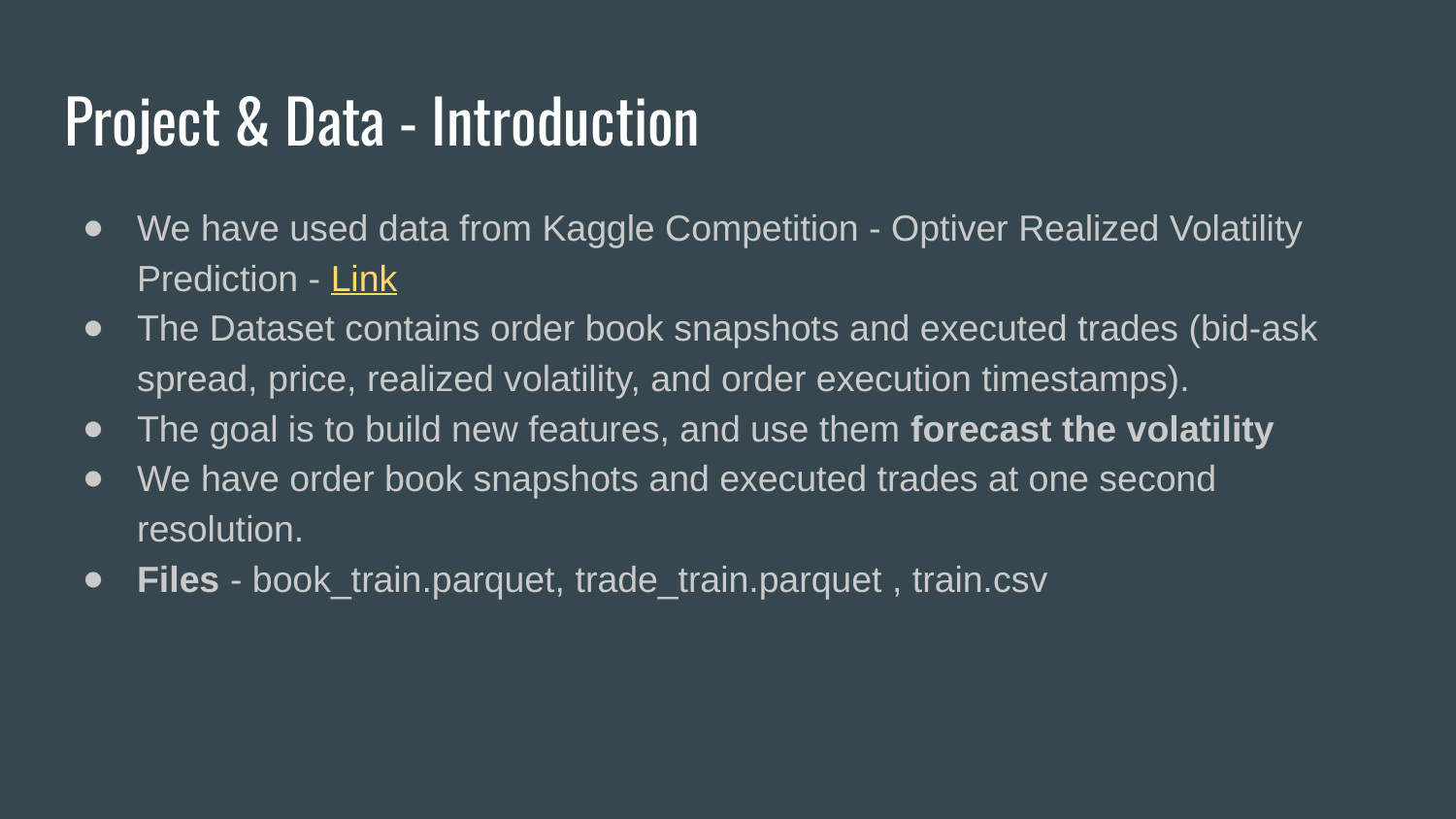

# Project & Data - Introduction
We have used data from Kaggle Competition - Optiver Realized Volatility Prediction - Link
The Dataset contains order book snapshots and executed trades (bid-ask spread, price, realized volatility, and order execution timestamps).
The goal is to build new features, and use them forecast the volatility
We have order book snapshots and executed trades at one second resolution.
Files - book_train.parquet, trade_train.parquet , train.csv